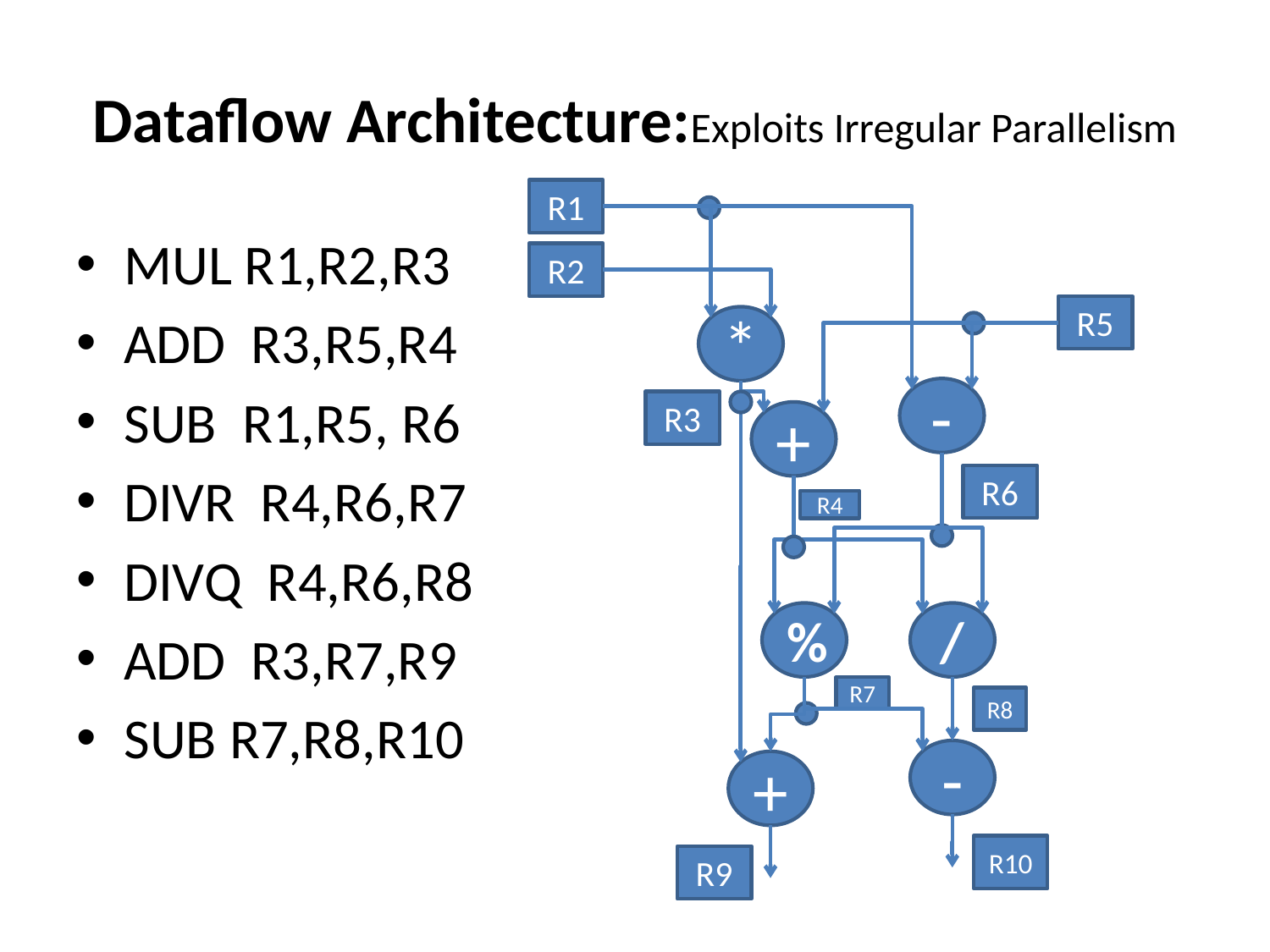

# Dataflow Architecture:Exploits Irregular Parallelism
R1

MUL R1,R2,R3
ADD  R3,R5,R4
SUB  R1,R5, R6
DIVR  R4,R6,R7
DIVQ  R4,R6,R8
ADD  R3,R7,R9
SUB R7,R8,R10
R2
R5
*

-
R3

+
R6
R4

%
/
R7
R8

-
+
R10
R9